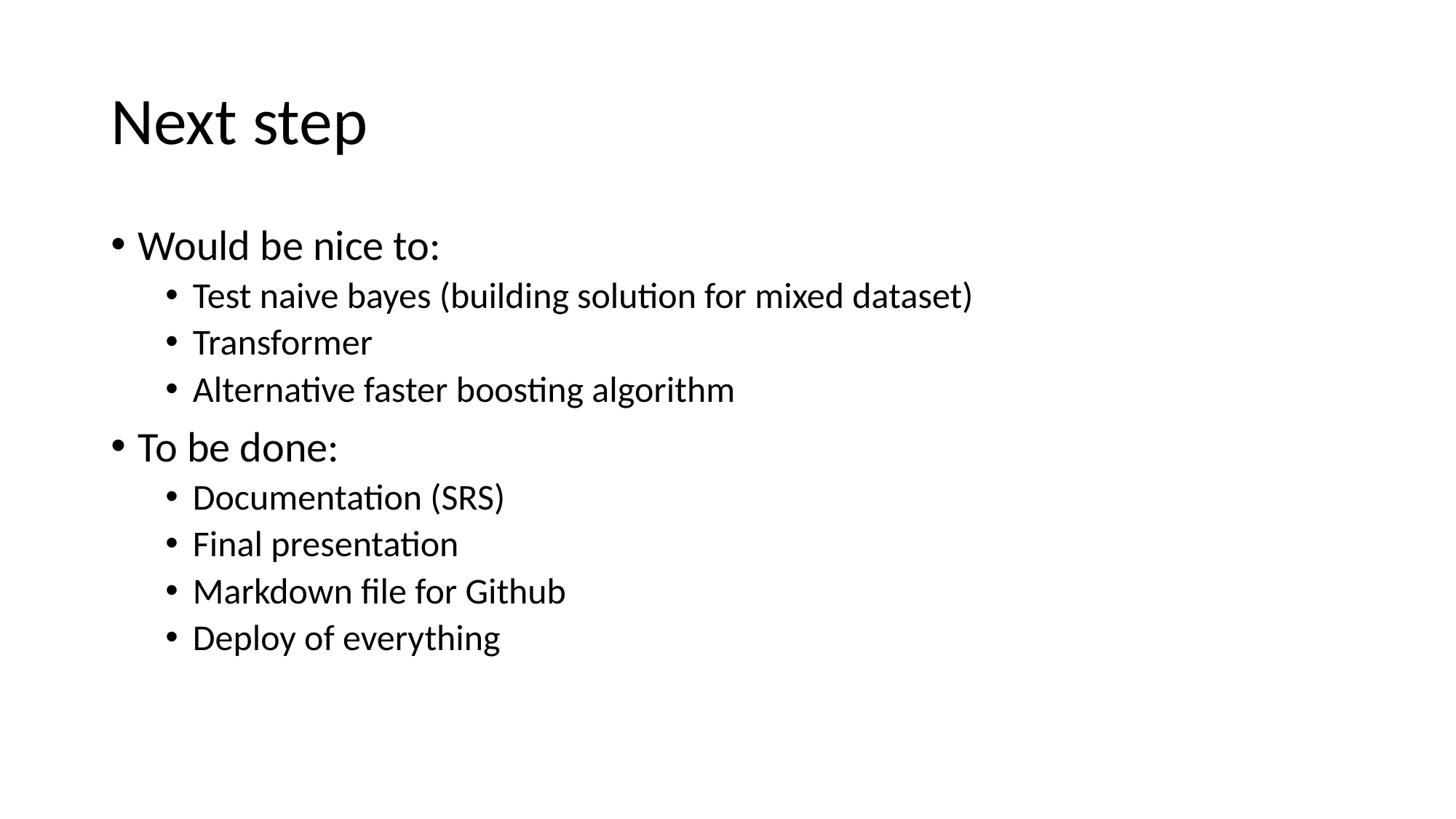

# Next step
Would be nice to:
Test naive bayes (building solution for mixed dataset)
Transformer
Alternative faster boosting algorithm
To be done:
Documentation (SRS)
Final presentation
Markdown file for Github
Deploy of everything